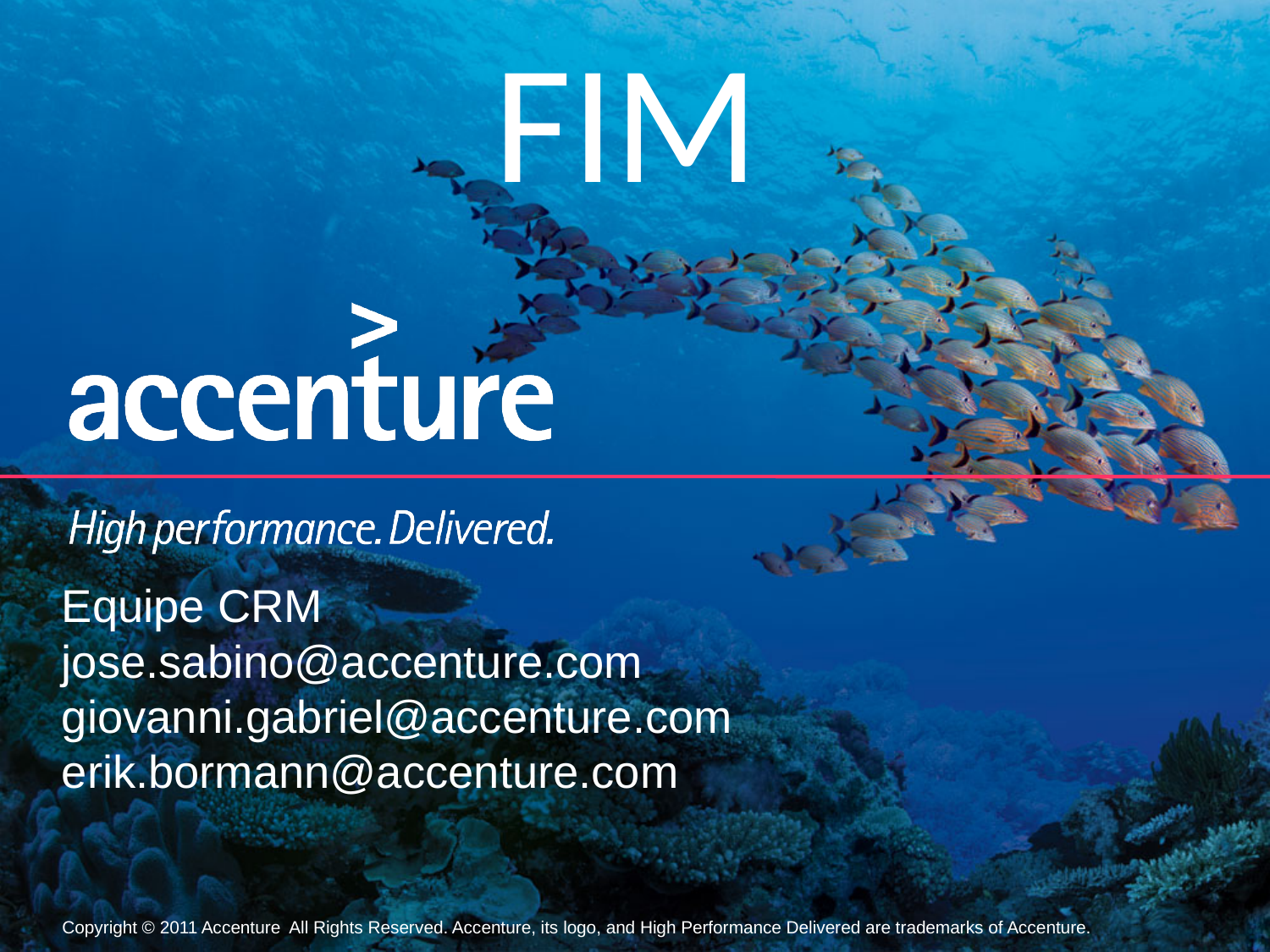

FIM
# Equipe CRM jose.sabino@accenture.com giovanni.gabriel@accenture.com erik.bormann@accenture.com